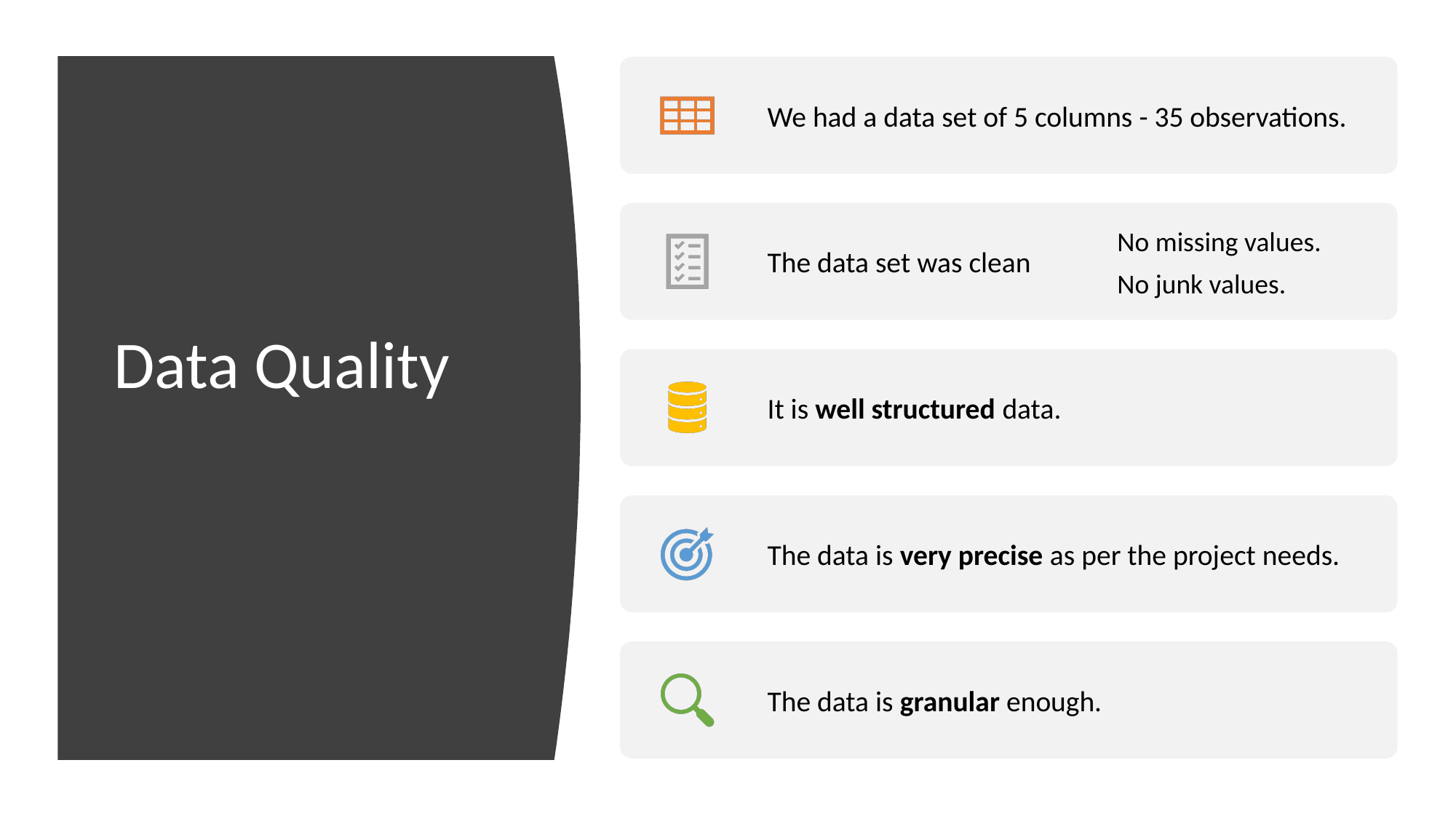

We had a data set of 5 columns - 35 observations.
The data set was clean
No missing values.
No junk values.
It is well structured data.
The data is very precise as per the project needs.
The data is granular enough.

# Data Quality